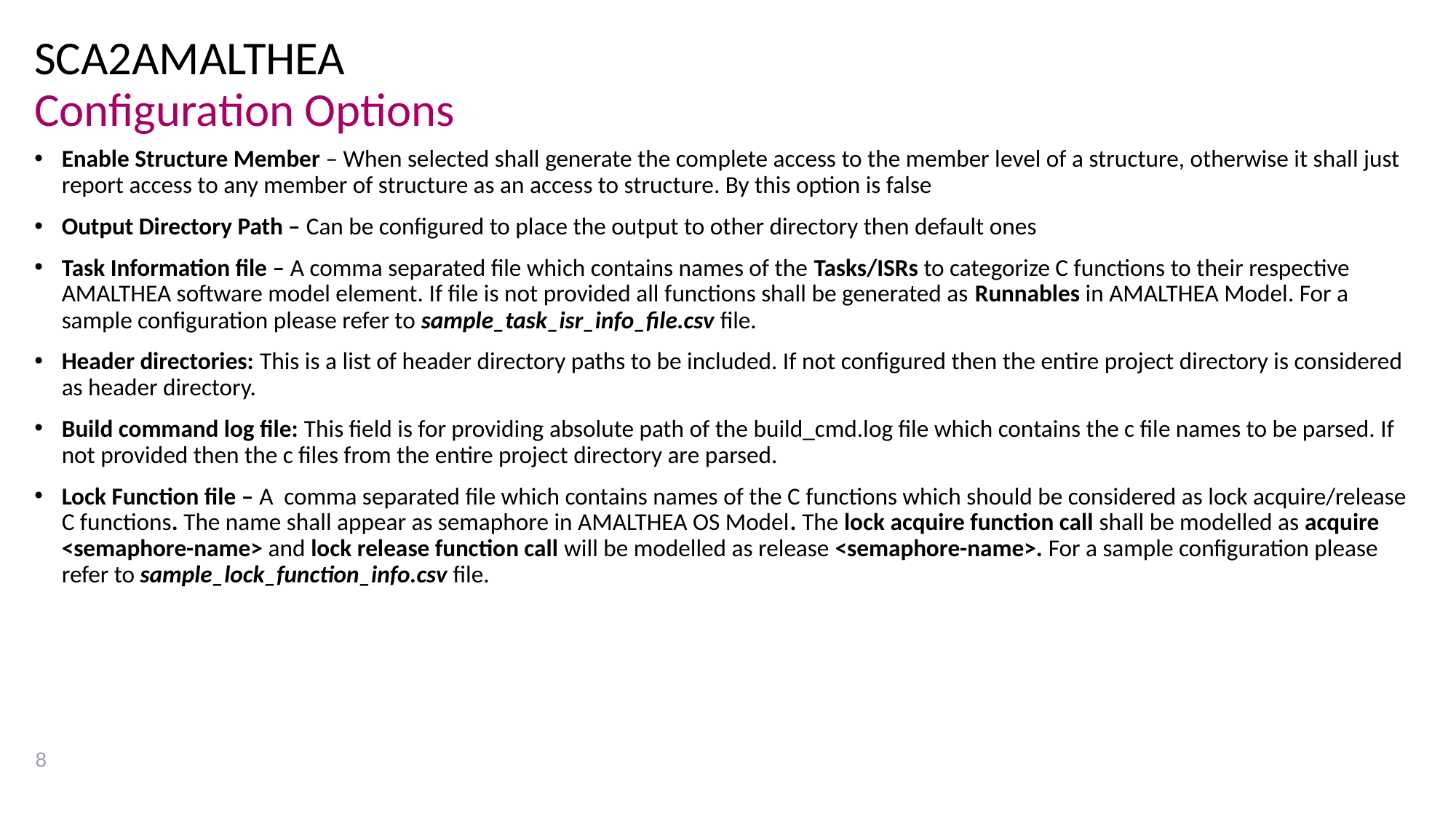

SCA2AMALTHEA

# Configuration Options
Enable Structure Member – When selected shall generate the complete access to the member level of a structure, otherwise it shall just report access to any member of structure as an access to structure. By this option is false
Output Directory Path – Can be configured to place the output to other directory then default ones
Task Information file – A comma separated file which contains names of the Tasks/ISRs to categorize C functions to their respective AMALTHEA software model element. If file is not provided all functions shall be generated as Runnables in AMALTHEA Model. For a sample configuration please refer to sample_task_isr_info_file.csv file.
Header directories: This is a list of header directory paths to be included. If not configured then the entire project directory is considered as header directory.
Build command log file: This field is for providing absolute path of the build_cmd.log file which contains the c file names to be parsed. If not provided then the c files from the entire project directory are parsed.
Lock Function file – A  comma separated file which contains names of the C functions which should be considered as lock acquire/release C functions. The name shall appear as semaphore in AMALTHEA OS Model. The lock acquire function call shall be modelled as acquire <semaphore-name> and lock release function call will be modelled as release <semaphore-name>. For a sample configuration please refer to sample_lock_function_info.csv file.
8